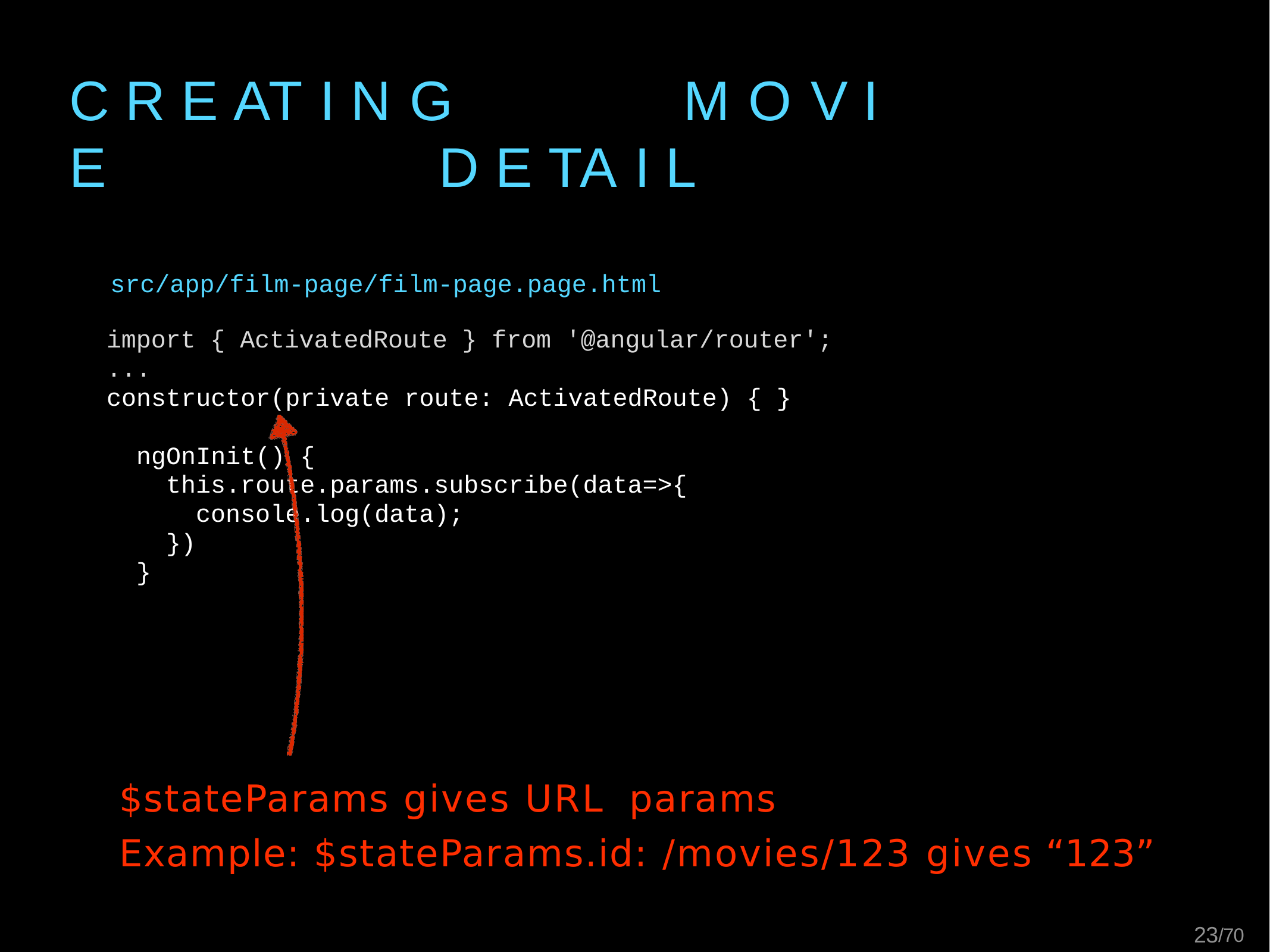

# C R E AT I N G	M O V I E	D E TA I L
src/app/film-page/film-page.page.html

import { ActivatedRoute } from '@angular/router';
...
constructor(private route: ActivatedRoute) { }

  ngOnInit() {
    this.route.params.subscribe(data=>{
      console.log(data);
    })
  }

$stateParams gives URL params
Example: $stateParams.id: /movies/123 gives “123”
23/70